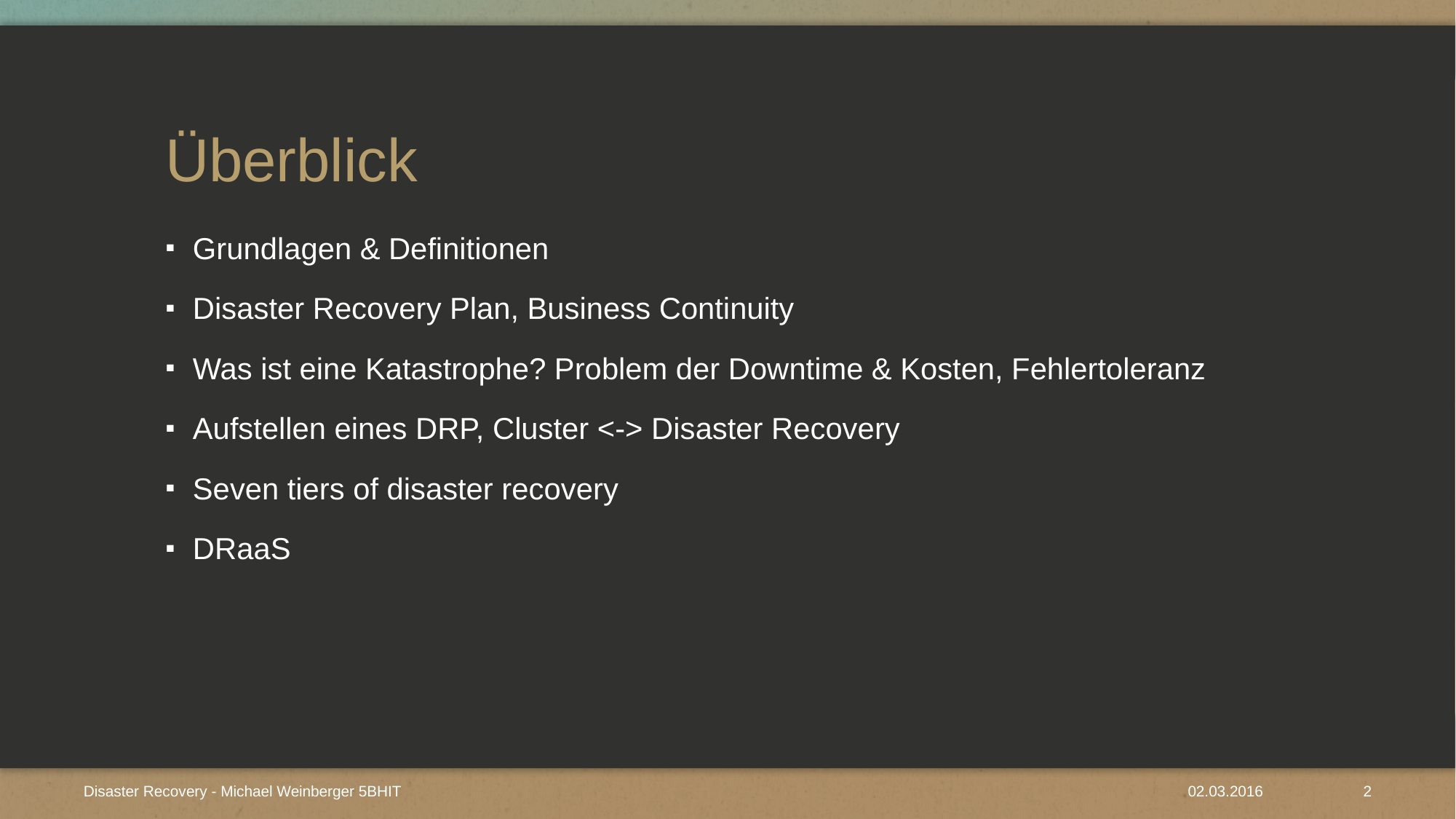

# Überblick
Grundlagen & Definitionen
Disaster Recovery Plan, Business Continuity
Was ist eine Katastrophe? Problem der Downtime & Kosten, Fehlertoleranz
Aufstellen eines DRP, Cluster <-> Disaster Recovery
Seven tiers of disaster recovery
DRaaS
Disaster Recovery - Michael Weinberger 5BHIT
02.03.2016
2